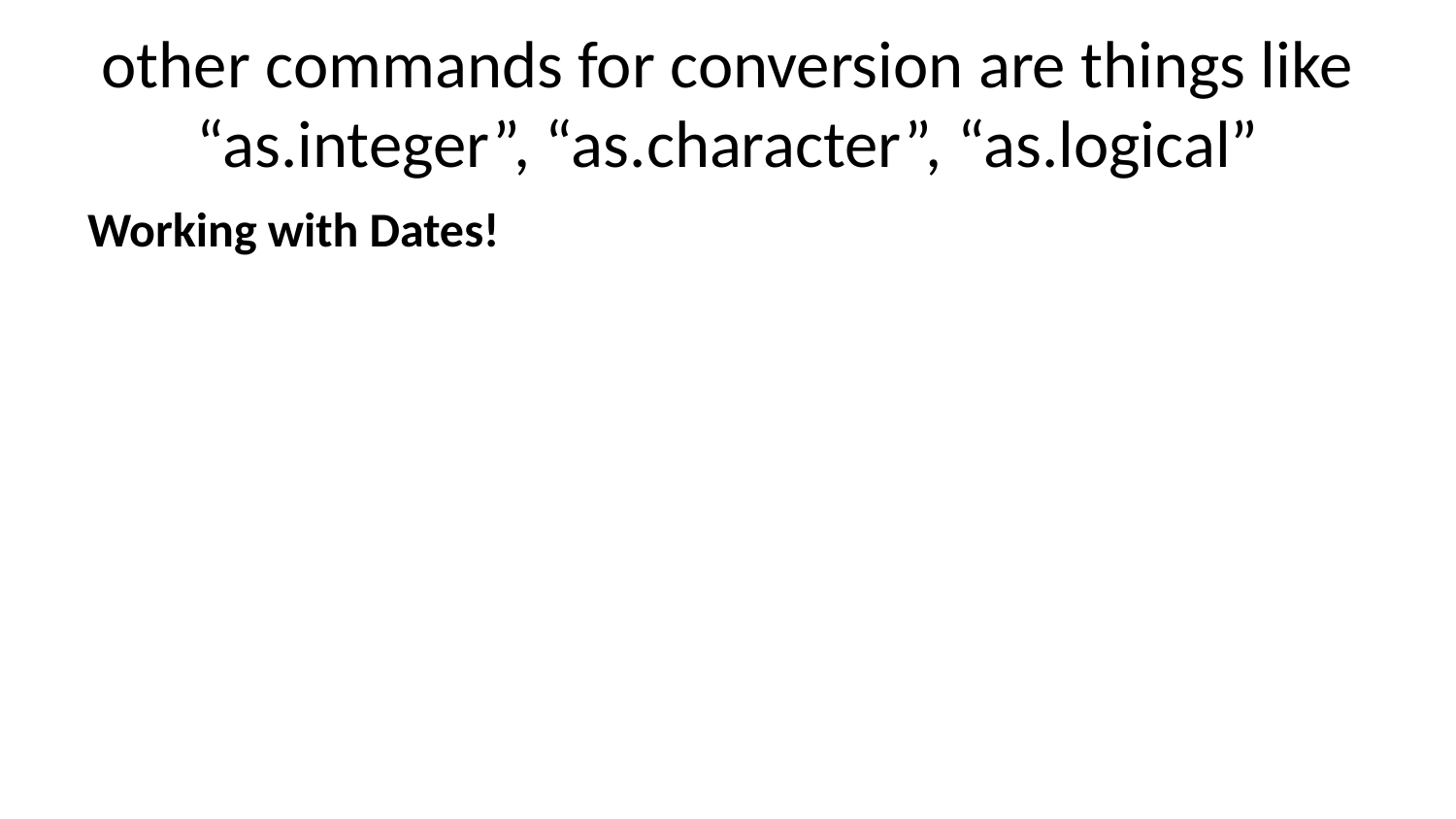

# other commands for conversion are things like “as.integer”, “as.character”, “as.logical”
Working with Dates!